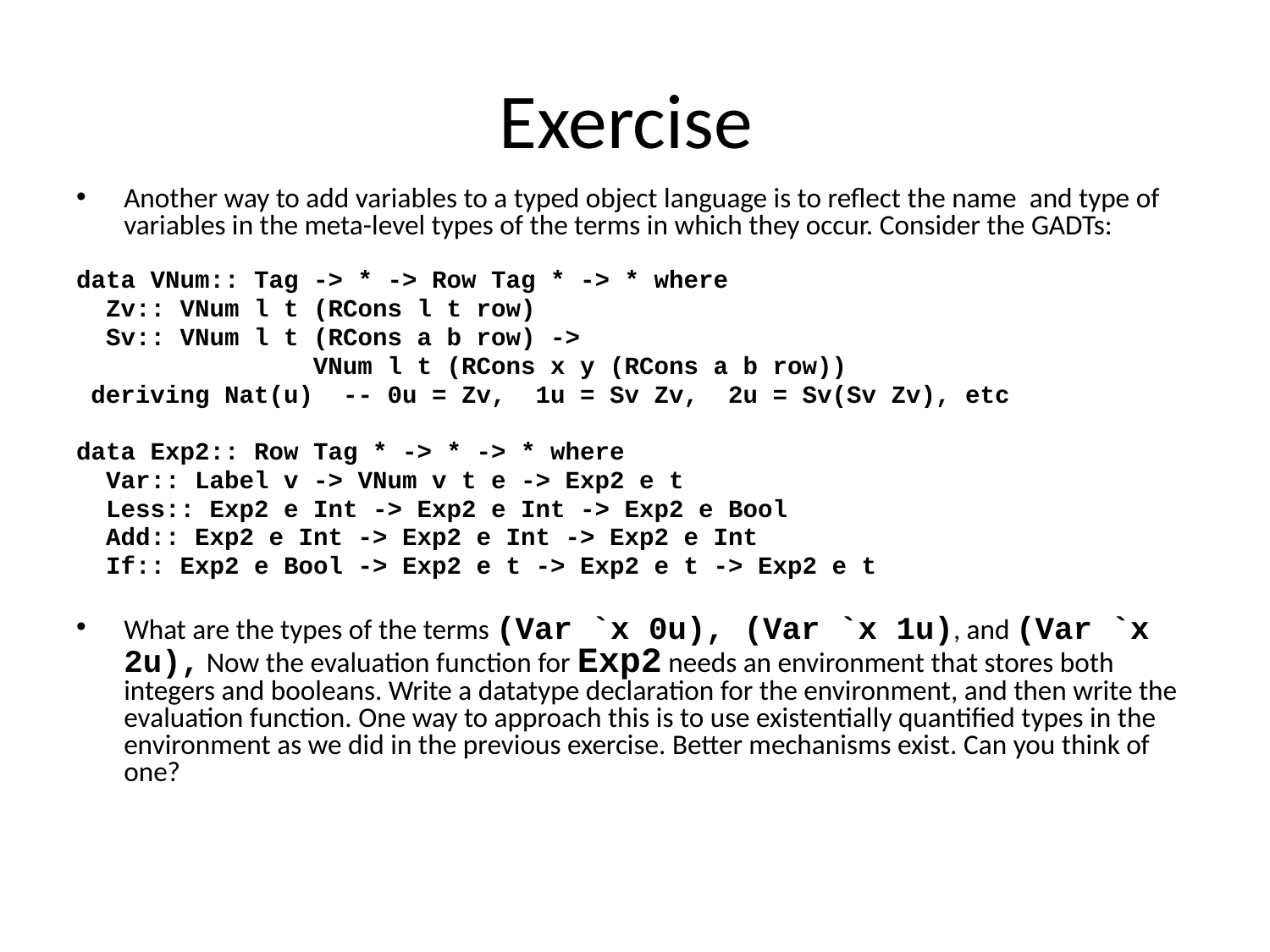

# Exercise
Another way to add variables to a typed object language is to reflect the name  and type of variables in the meta-level types of the terms in which they occur. Consider the GADTs:

data VNum:: Tag -> * -> Row Tag * -> * where
  Zv:: VNum l t (RCons l t row)
  Sv:: VNum l t (RCons a b row) ->
                VNum l t (RCons x y (RCons a b row))
 deriving Nat(u)  -- 0u = Zv,  1u = Sv Zv,  2u = Sv(Sv Zv), etc

data Exp2:: Row Tag * -> * -> * where
  Var:: Label v -> VNum v t e -> Exp2 e t
  Less:: Exp2 e Int -> Exp2 e Int -> Exp2 e Bool
  Add:: Exp2 e Int -> Exp2 e Int -> Exp2 e Int
  If:: Exp2 e Bool -> Exp2 e t -> Exp2 e t -> Exp2 e t

What are the types of the terms (Var `x 0u), (Var `x 1u), and (Var `x 2u), Now the evaluation function for Exp2 needs an environment that stores both integers and booleans. Write a datatype declaration for the environment, and then write the evaluation function. One way to approach this is to use existentially quantified types in the environment as we did in the previous exercise. Better mechanisms exist. Can you think of one?